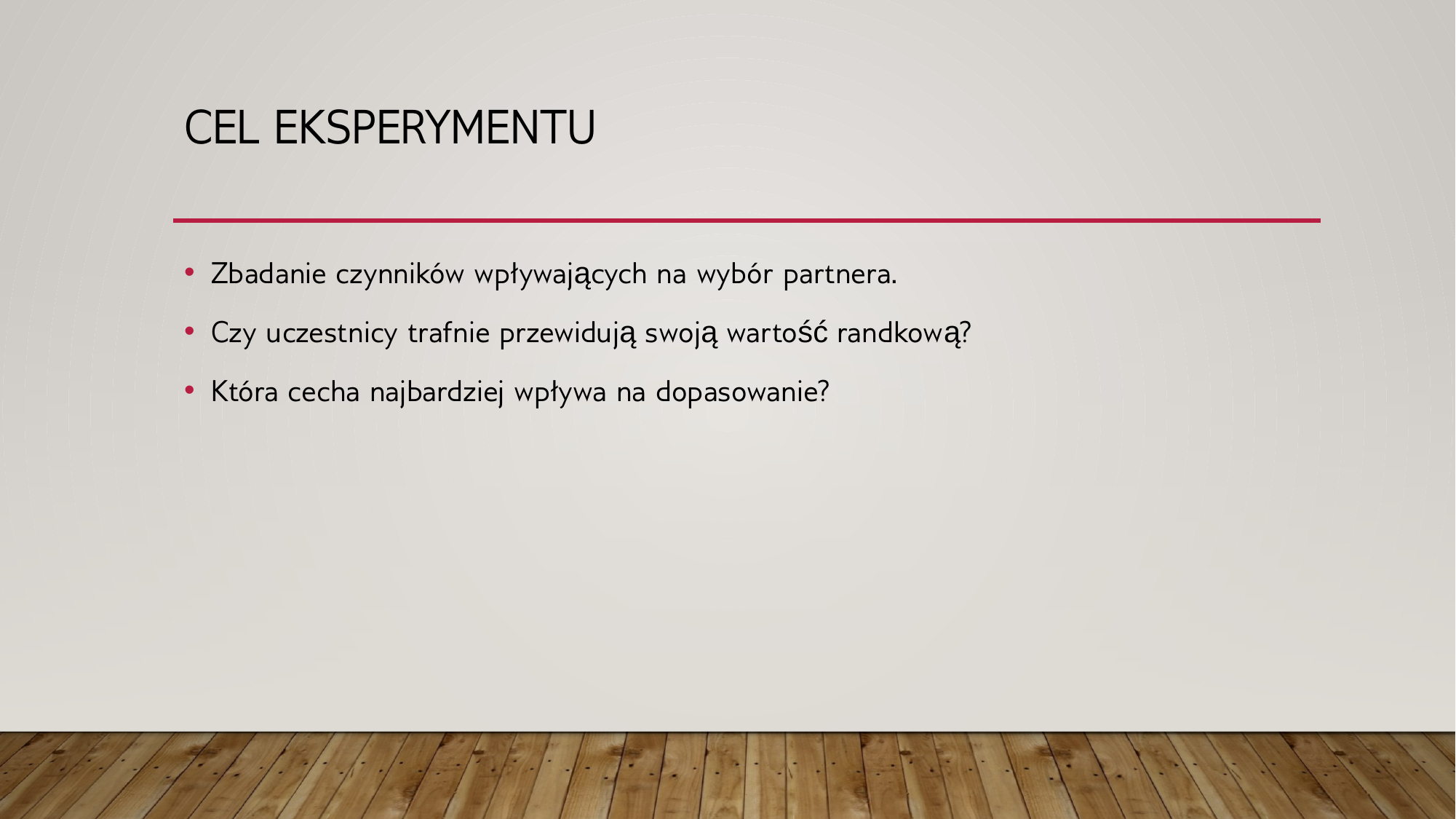

# Cel eksperymentu
Zbadanie czynników wpływających na wybór partnera.
Czy uczestnicy trafnie przewidują swoją wartość randkową?
Która cecha najbardziej wpływa na dopasowanie?